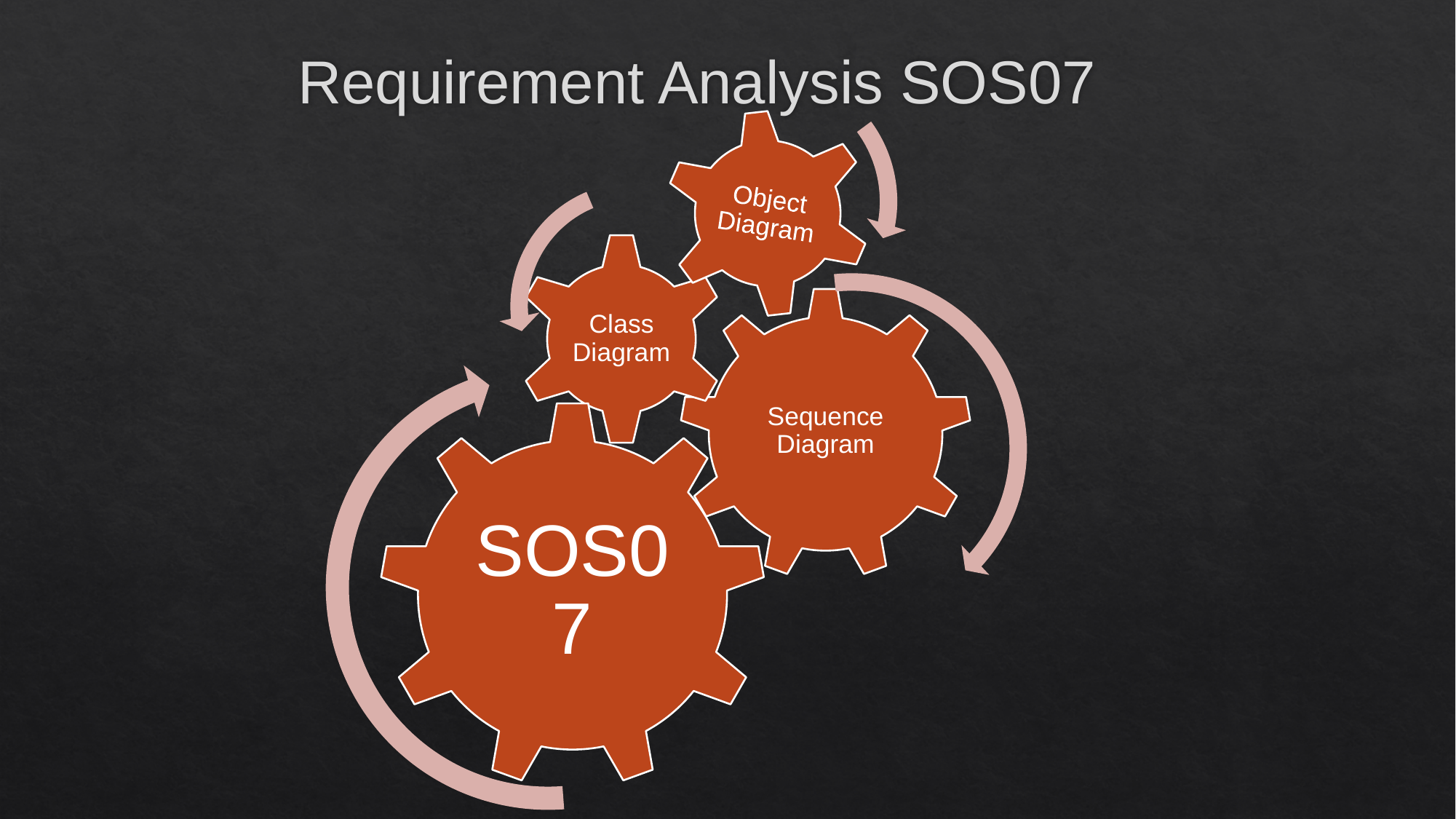

# Requirement Analysis SOS07
Sequence Diagram
Class Diagram
Object Diagram
SOS07